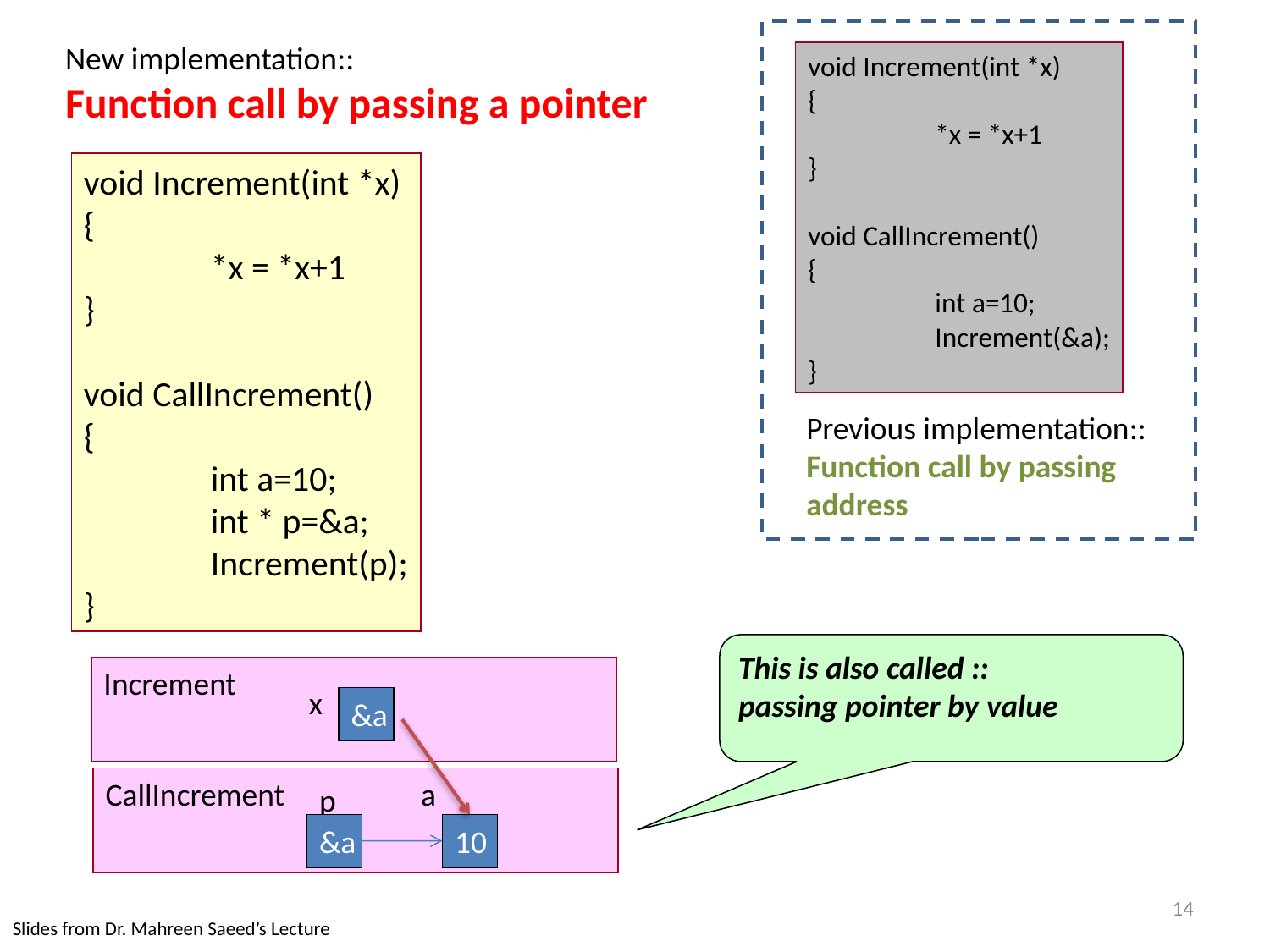

New implementation::
Function call by passing a pointer
void Increment(int *x)
{
	*x = *x+1
}

void CallIncrement()
{
	int a=10;
	Increment(&a);
}
void Increment(int *x)
{
	*x = *x+1
}

void CallIncrement()
{
	int a=10;
	int * p=&a;
	Increment(p);
}
Previous implementation::
Function call by passing address
This is also called ::
passing pointer by value
Increment

CallIncrement                   a

10
x
&a
p
&a
14
Slides from Dr. Mahreen Saeed’s Lecture